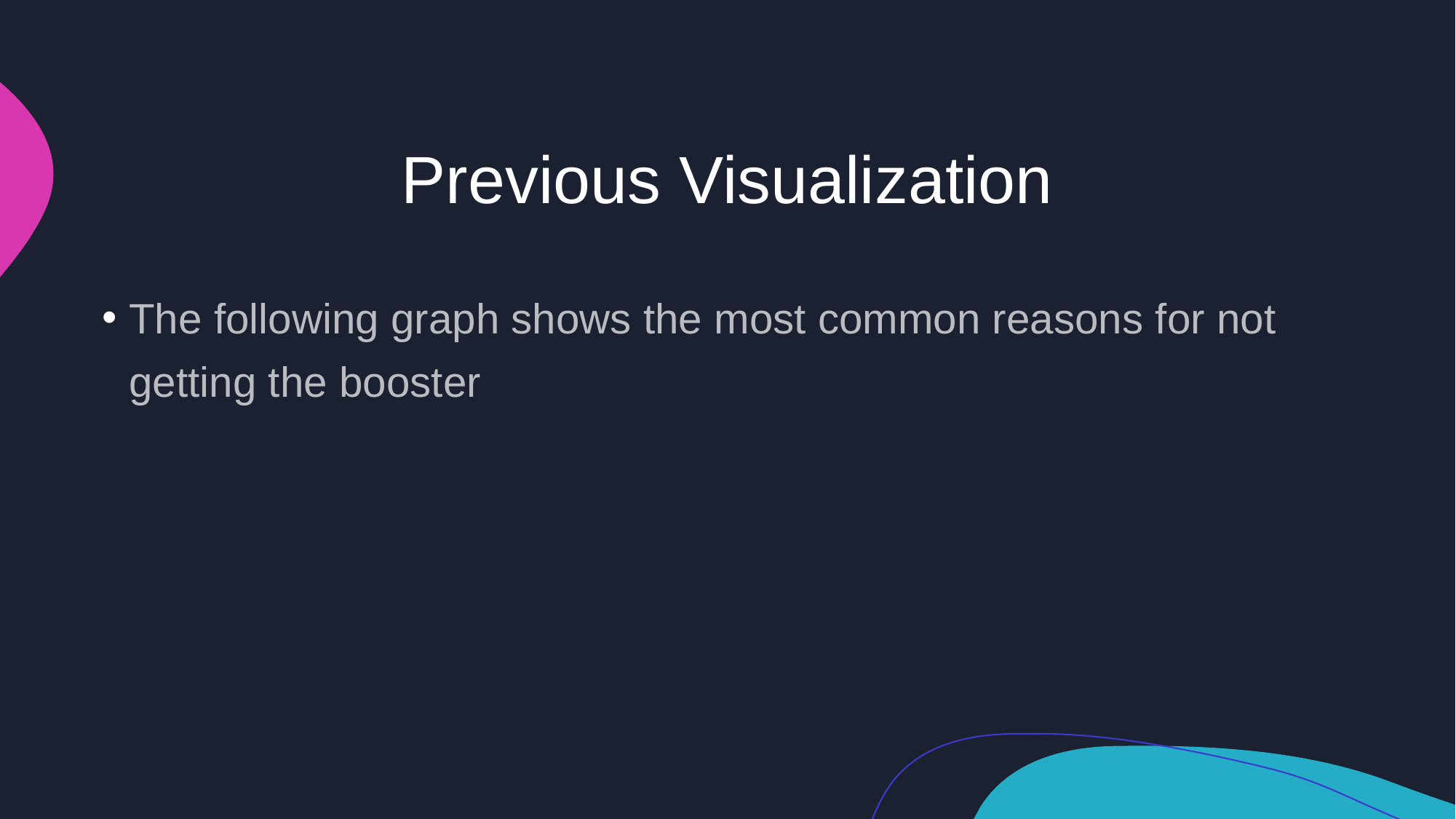

# Previous Visualization
The following graph shows the most common reasons for not getting the booster